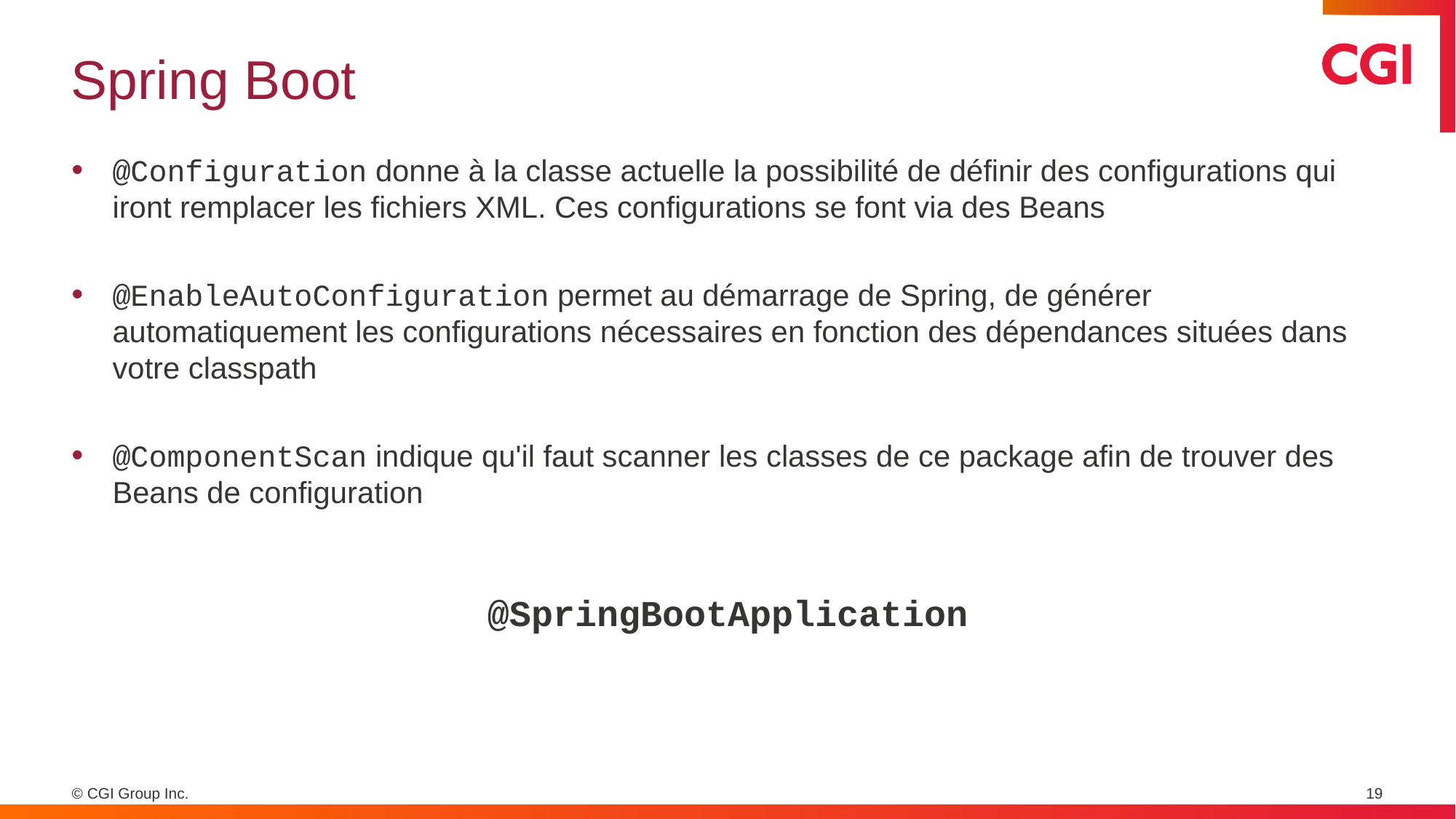

# Spring Boot
@Configuration donne à la classe actuelle la possibilité de définir des configurations qui iront remplacer les fichiers XML. Ces configurations se font via des Beans

@EnableAutoConfiguration permet au démarrage de Spring, de générer automatiquement les configurations nécessaires en fonction des dépendances situées dans votre classpath

@ComponentScan indique qu'il faut scanner les classes de ce package afin de trouver des Beans de configuration
@SpringBootApplication
19